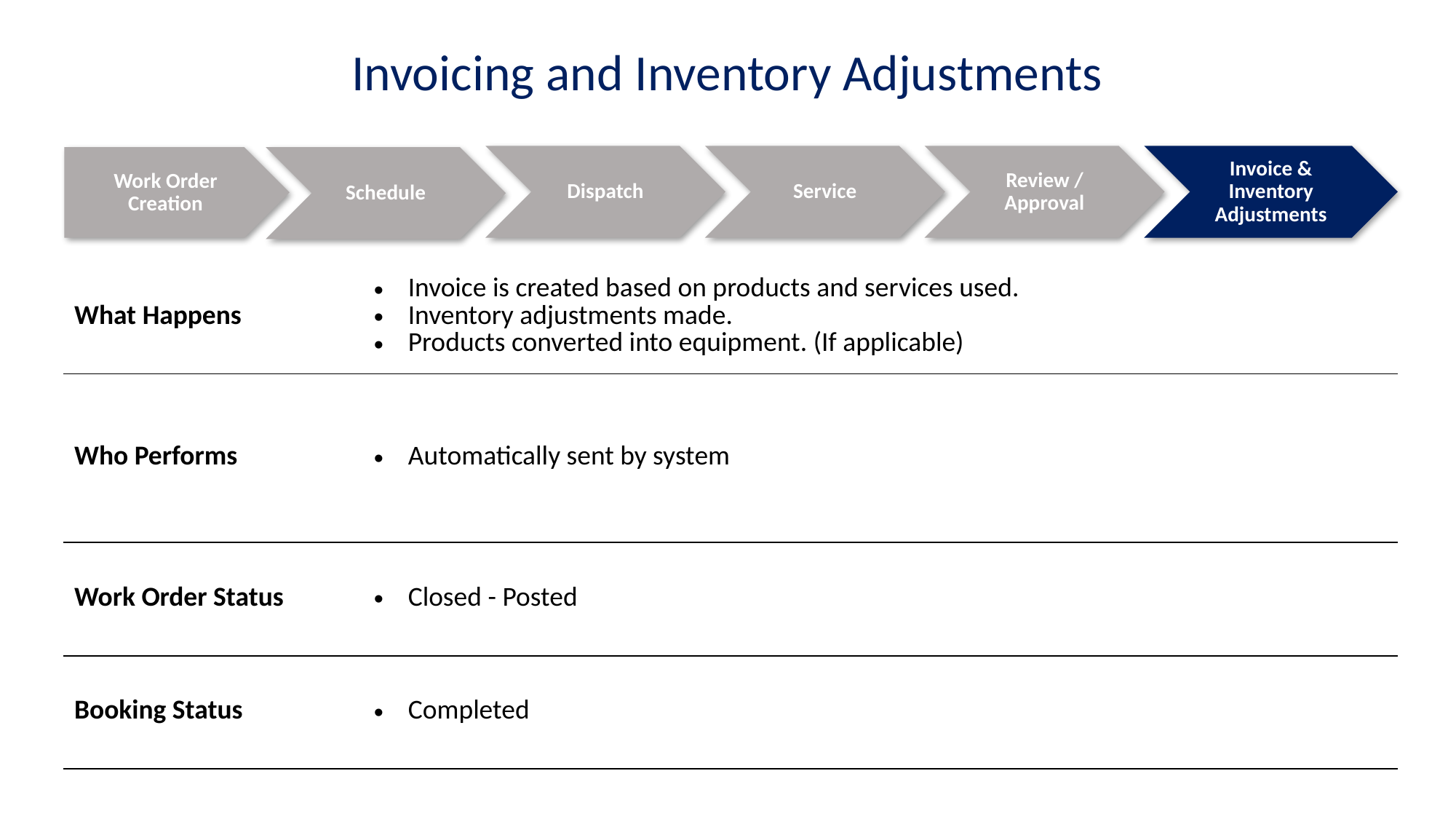

Invoicing and Inventory Adjustments
Dispatch
Service
Review / Approval
Invoice &
Inventory Adjustments
Work Order Creation
Schedule
| What Happens | Invoice is created based on products and services used. Inventory adjustments made. Products converted into equipment. (If applicable) |
| --- | --- |
| Who Performs | Automatically sent by system |
| Work Order Status | Closed - Posted |
| Booking Status | Completed |